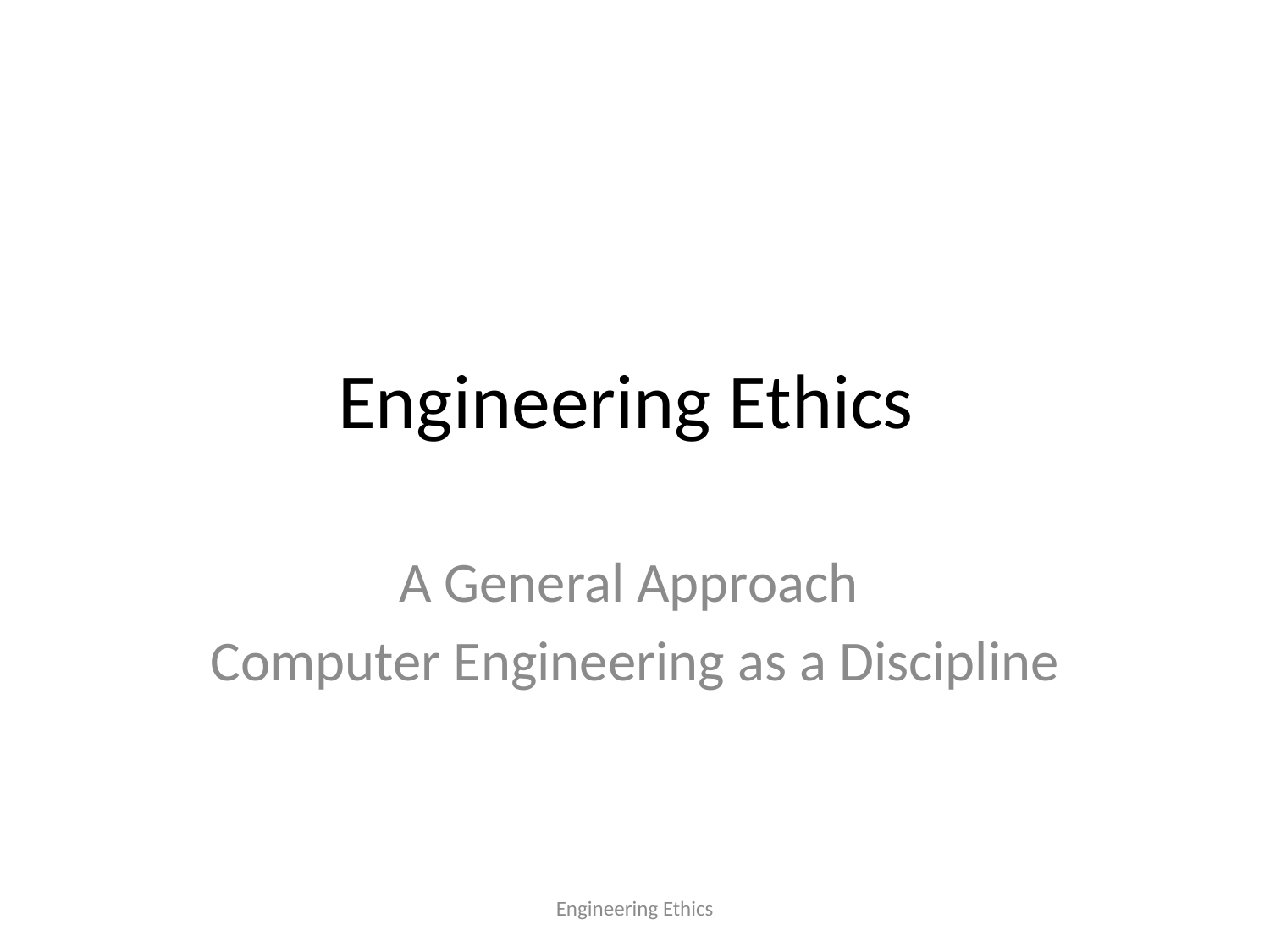

# Engineering Ethics
A General Approach
Computer Engineering as a Discipline
Engineering Ethics